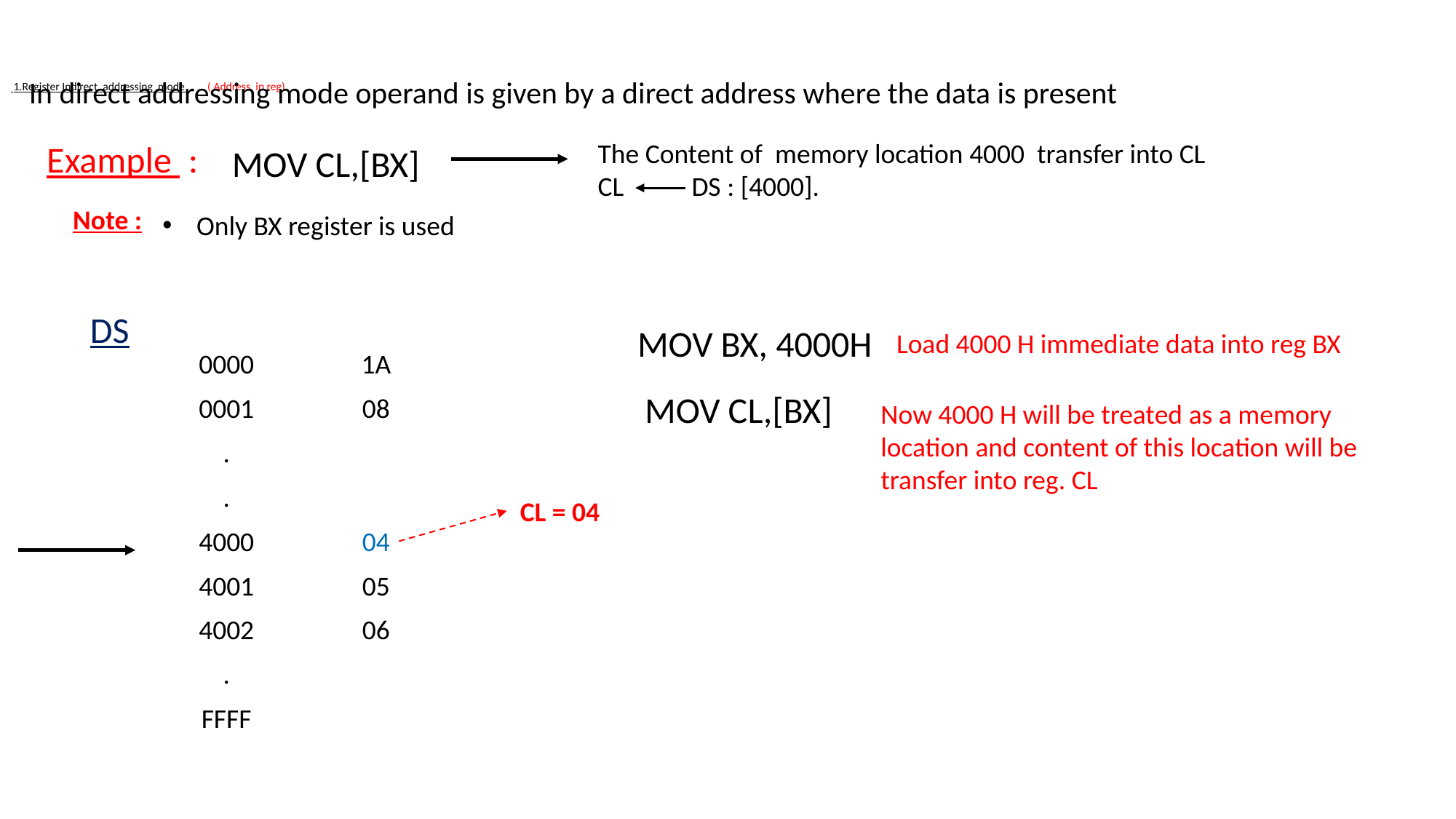

In direct addressing mode operand is given by a direct address where the data is present

# 1.Register Indirect  addressing  mode         ( Address  in reg)
The Content of  memory location 4000  transfer into CL
CL           DS : [4000].
Example  :
MOV CL,[BX]

Note :
Only BX register is used
DS
MOV BX, 4000H

Load 4000 H immediate data into reg BX
| 0000 | 1A |
| --- | --- |
| 0001 | 08 |
| . |  |
| . |  |
| 4000 | 04 |
| 4001 | 05 |
| 4002 | 06 |
| . |  |
| FFFF |  |
MOV CL,[BX]

Now 4000 H will be treated as a memory location and content of this location will be transfer into reg. CL
CL = 04